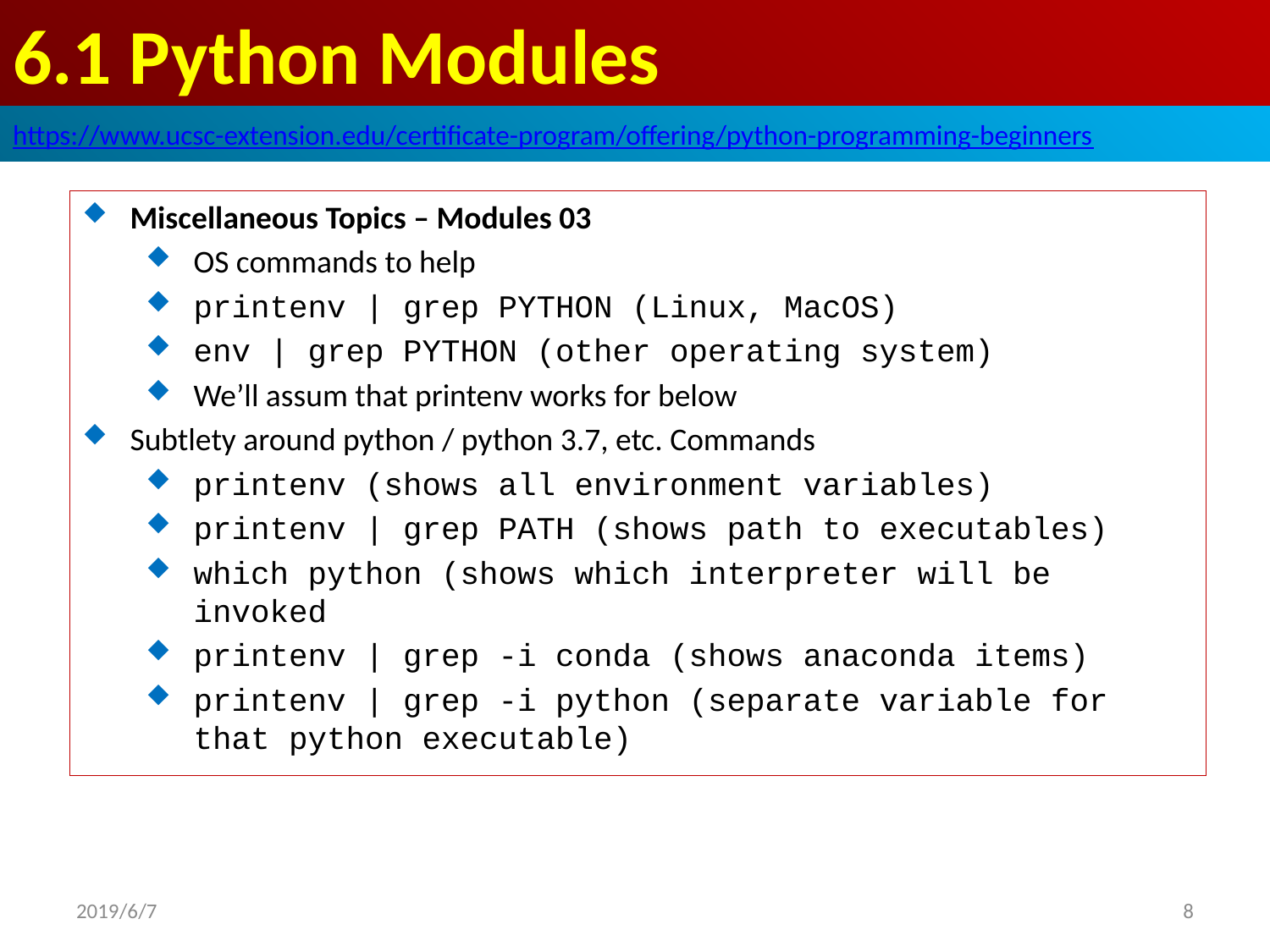

# 6.1 Python Modules
https://www.ucsc-extension.edu/certificate-program/offering/python-programming-beginners
Miscellaneous Topics – Modules 03
OS commands to help
printenv | grep PYTHON (Linux, MacOS)
env | grep PYTHON (other operating system)
We’ll assum that printenv works for below
Subtlety around python / python 3.7, etc. Commands
printenv (shows all environment variables)
printenv | grep PATH (shows path to executables)
which python (shows which interpreter will be invoked
printenv | grep -i conda (shows anaconda items)
printenv | grep -i python (separate variable for that python executable)
2019/6/7
8